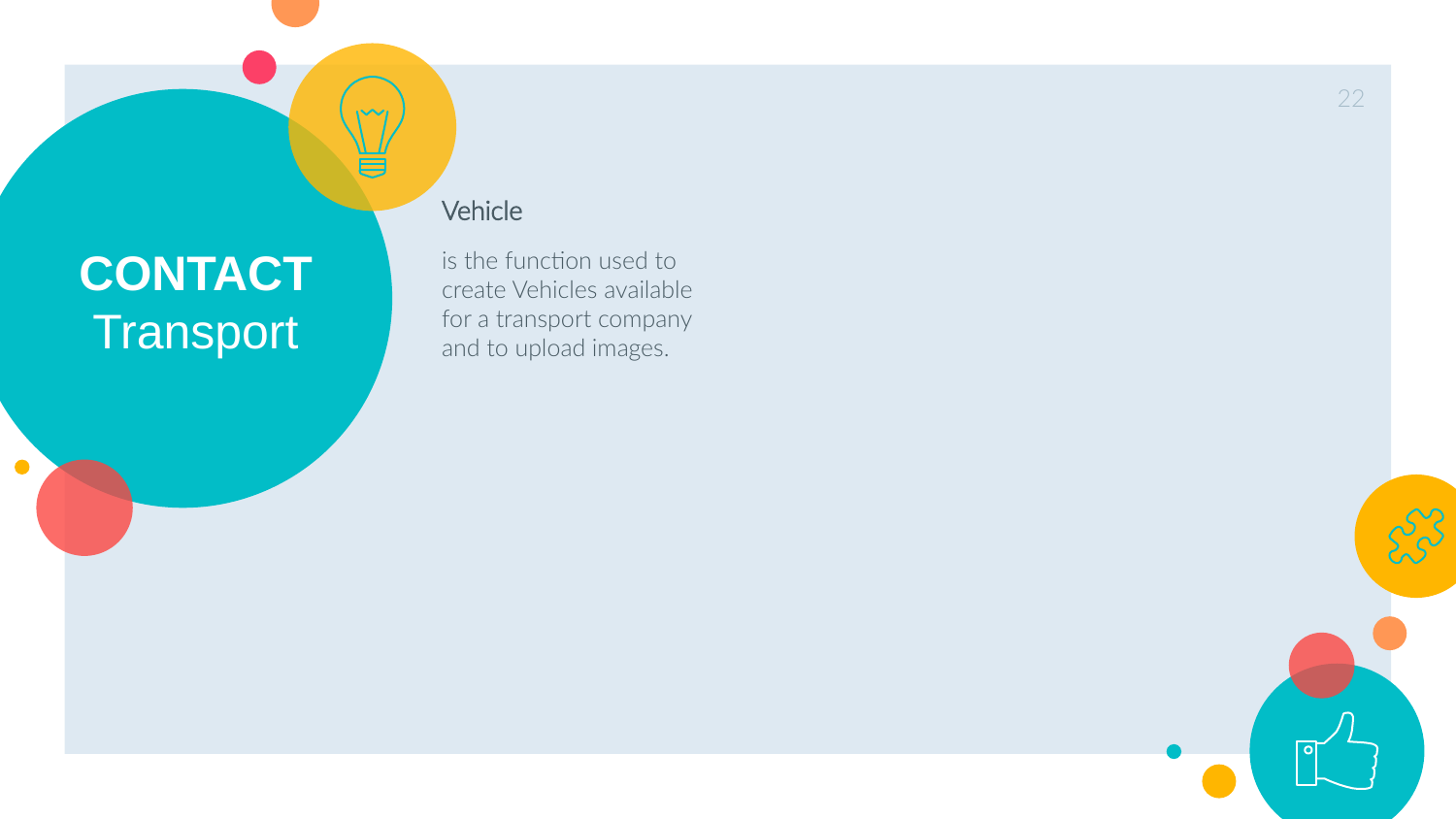

22
# CONTACT Transport
Vehicle
is the function used to create Vehicles available for a transport company and to upload images.